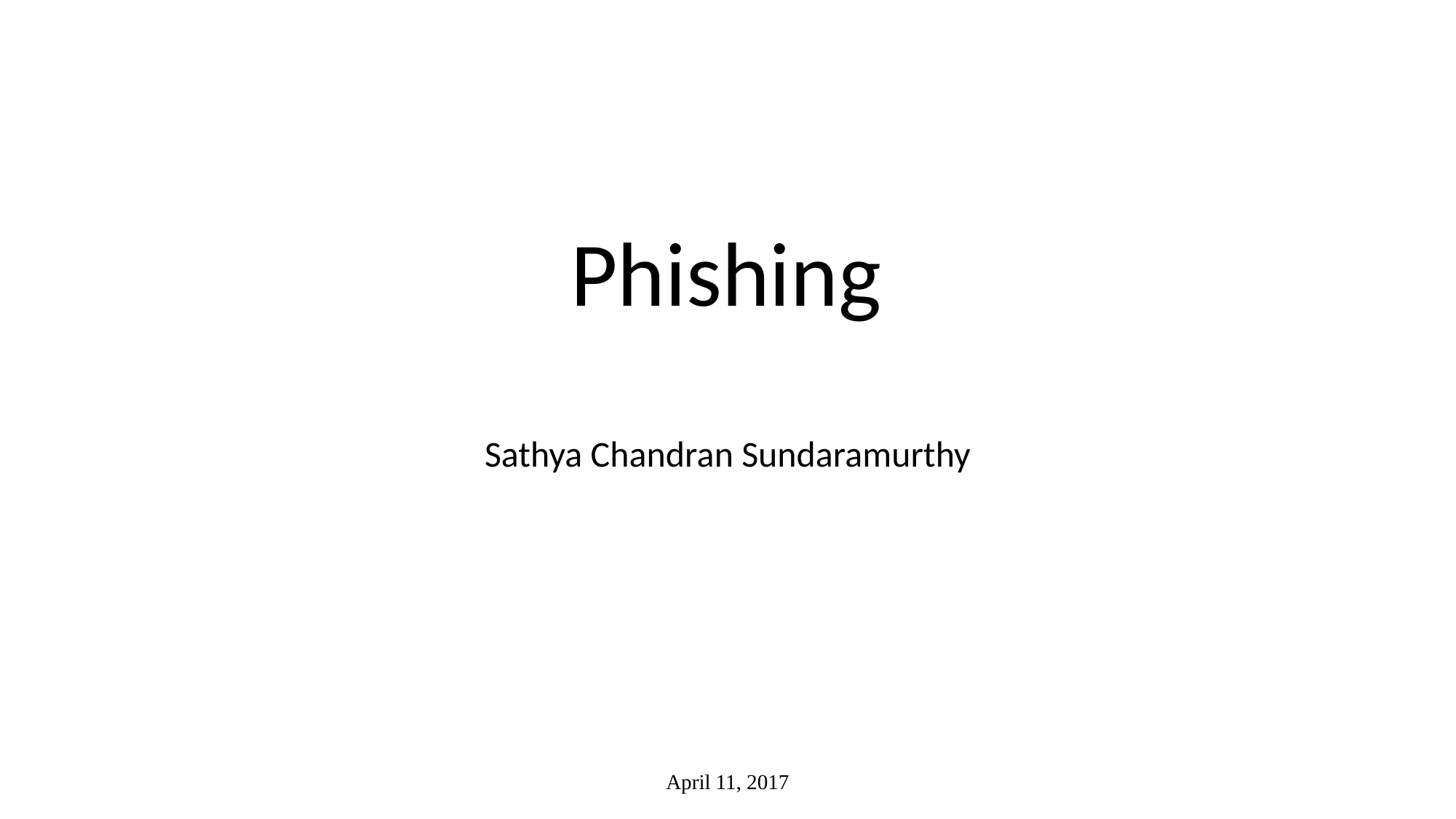

# Phishing
Sathya Chandran Sundaramurthy
April 11, 2017